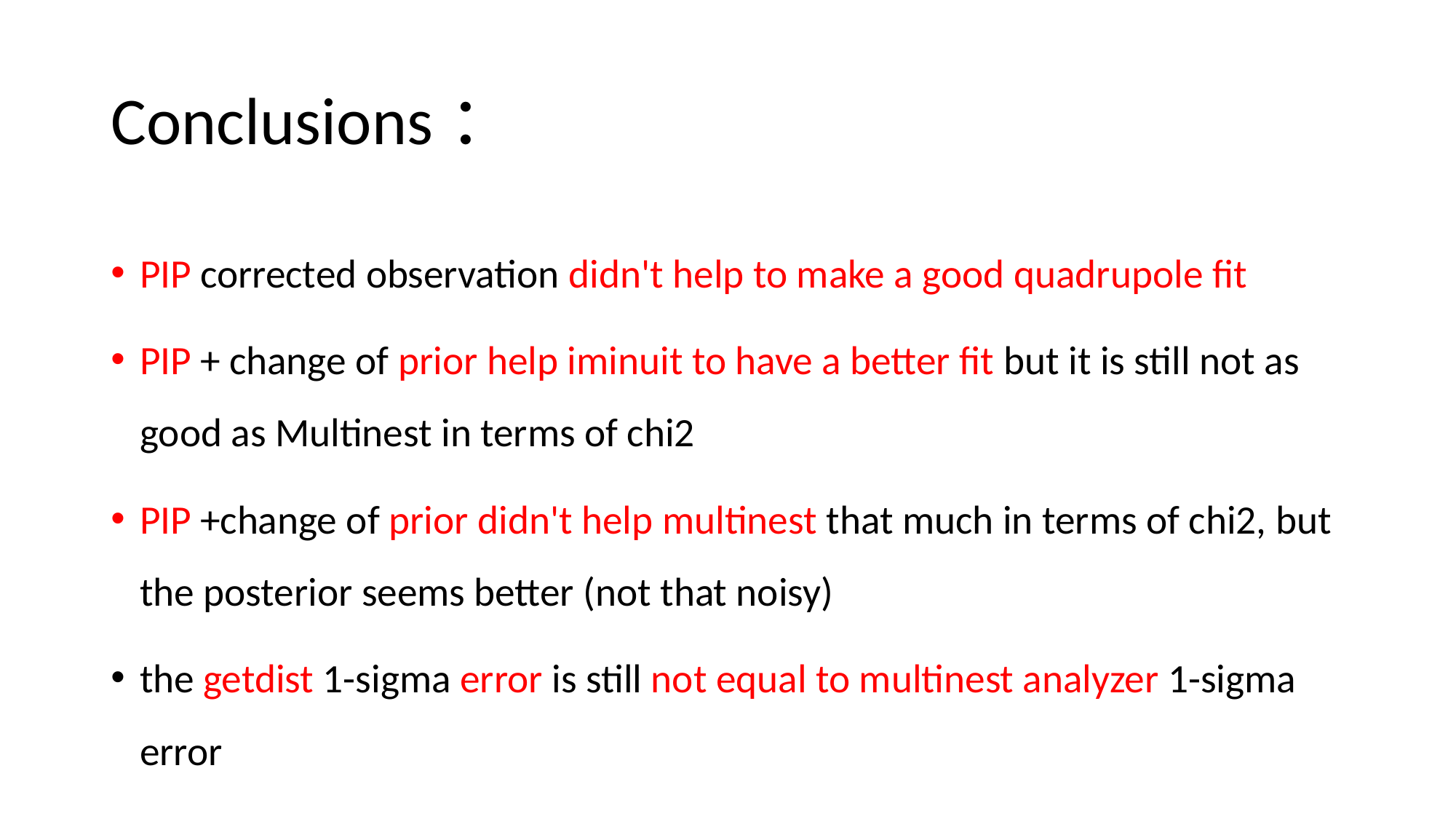

# Conclusions：
PIP corrected observation didn't help to make a good quadrupole fit
PIP + change of prior help iminuit to have a better fit but it is still not as good as Multinest in terms of chi2
PIP +change of prior didn't help multinest that much in terms of chi2, but the posterior seems better (not that noisy)
the getdist 1-sigma error is still not equal to multinest analyzer 1-sigma error